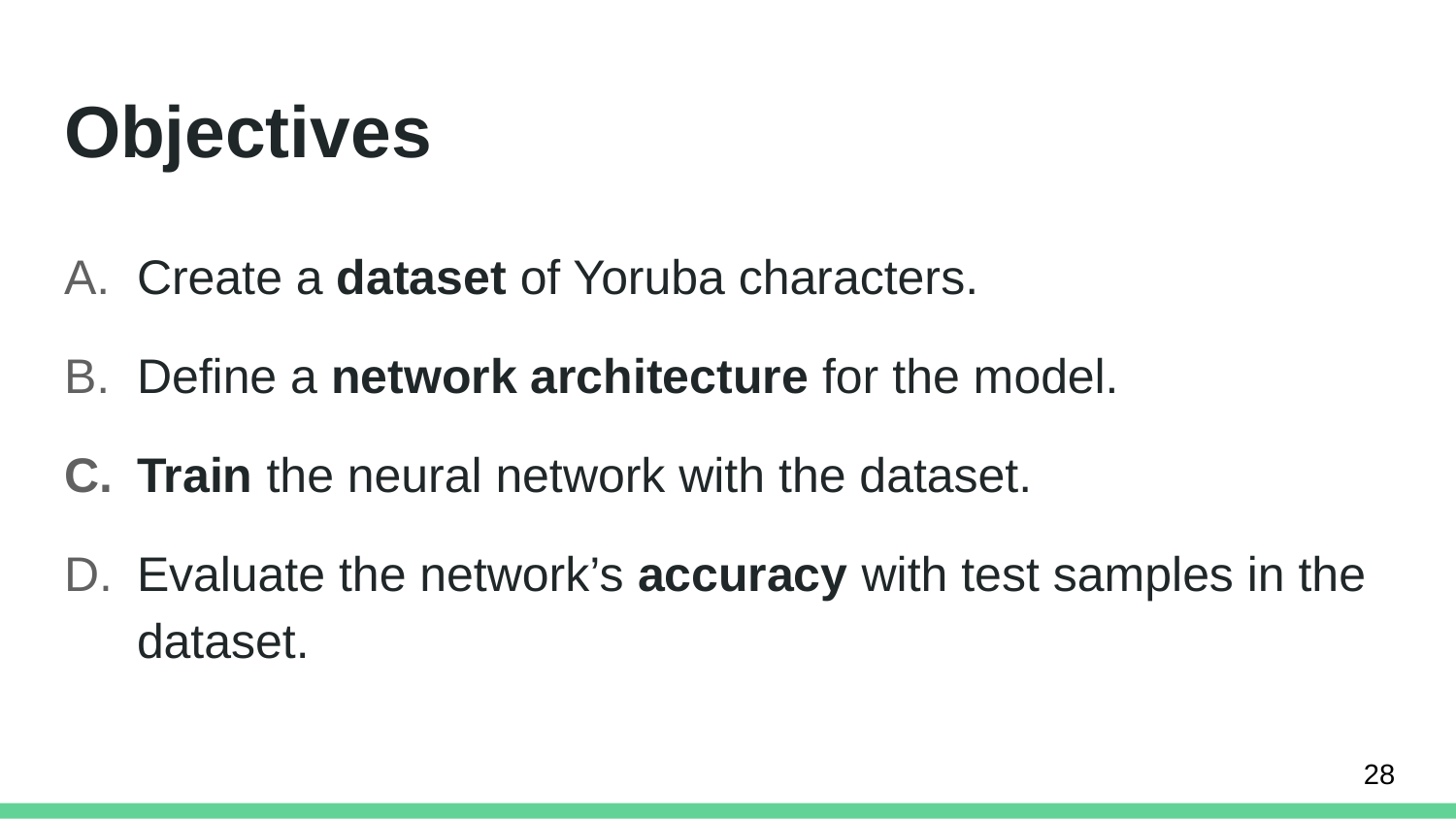

# Objectives
Create a dataset of Yoruba characters.
Define a network architecture for the model.
Train the neural network with the dataset.
Evaluate the network’s accuracy with test samples in the dataset.

28